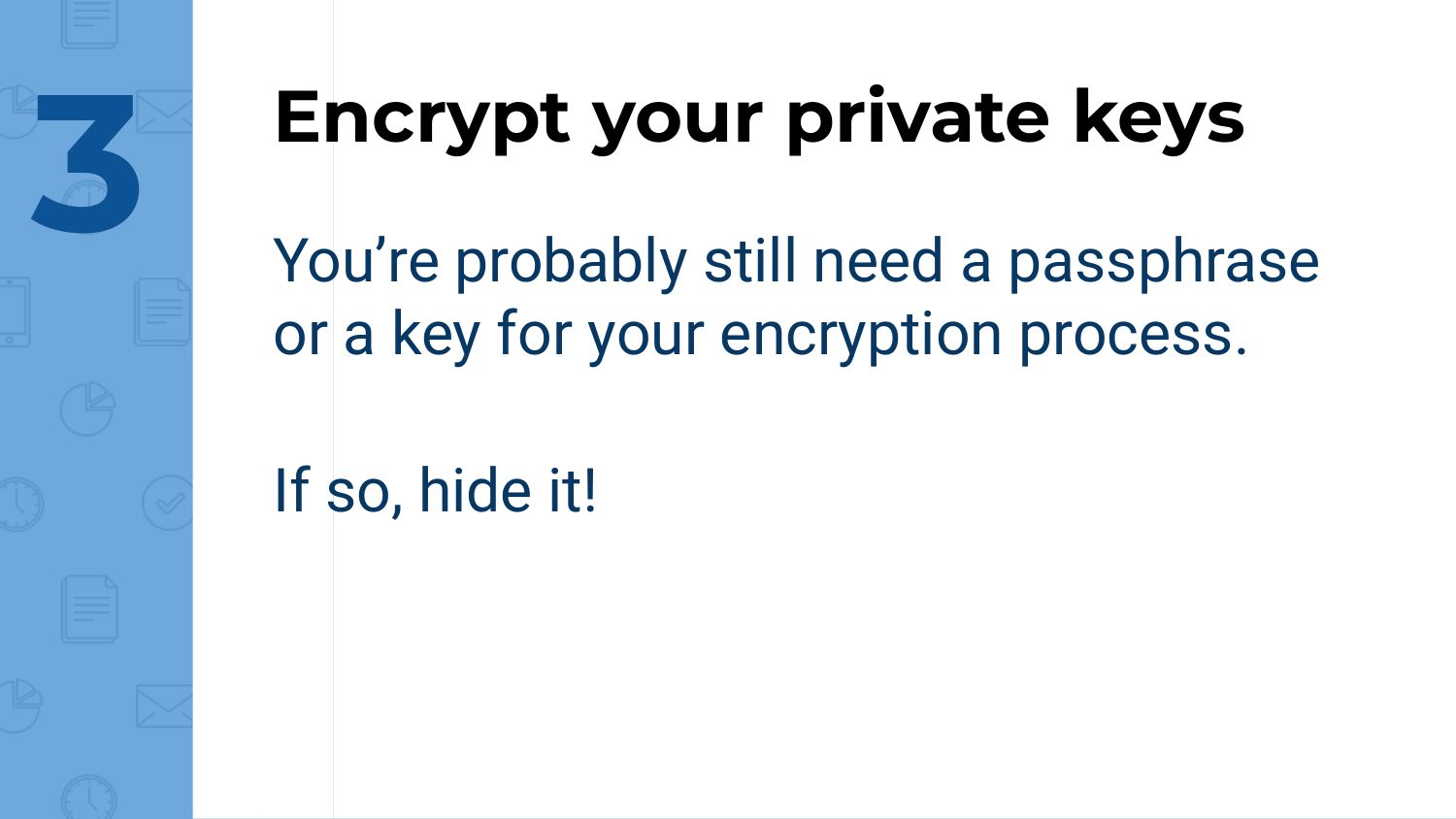

3
Encrypt your private keys
You’re probably still need a passphrase or a key for your encryption process.
If so, hide it!